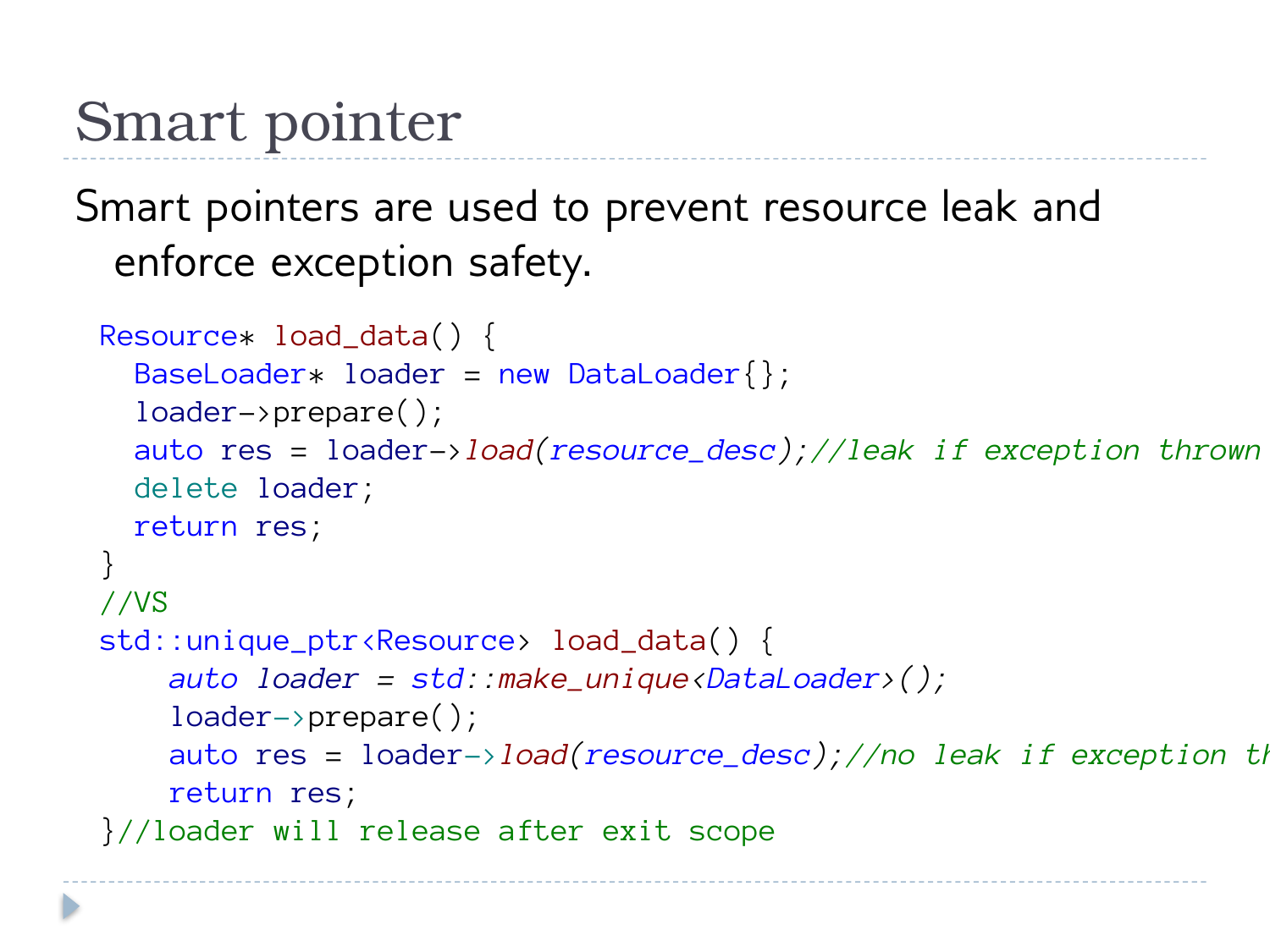

# Smart pointer
Smart pointers are used to prevent resource leak and enforce exception safety.

Resource* load_data() {
  BaseLoader* loader = new DataLoader{};
  loader->prepare();
  auto res = loader->load(resource_desc);//leak if exception thrown
  delete loader;
  return res;
}
//VS
std::unique_ptr<Resource> load_data() {
    auto loader = std::make_unique<DataLoader>();
    loader->prepare();
    auto res = loader->load(resource_desc);//no leak if exception throw here
    return res;
}//loader will release after exit scope